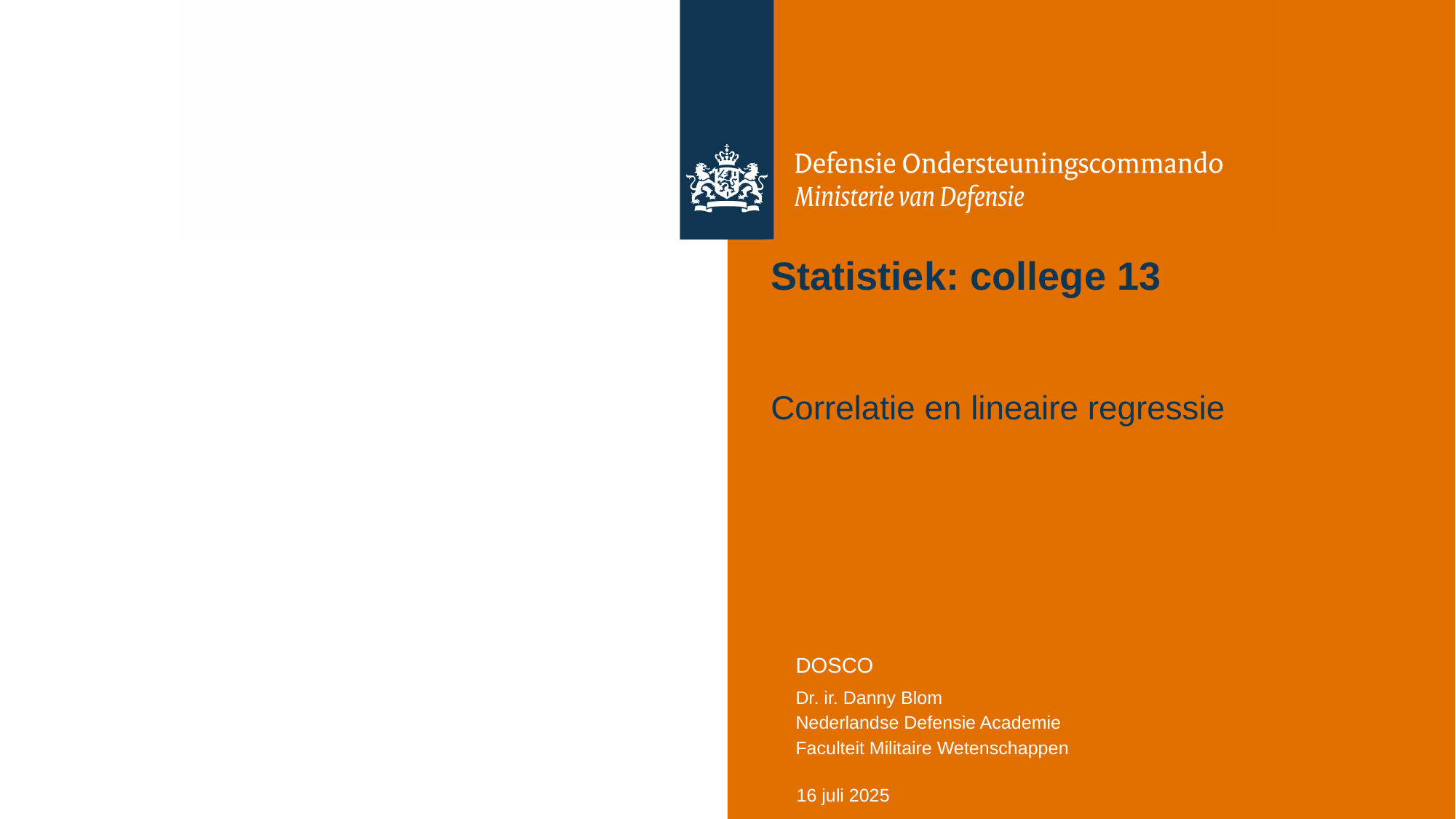

# Statistiek: college 13
Correlatie en lineaire regressie
16 juli 2025